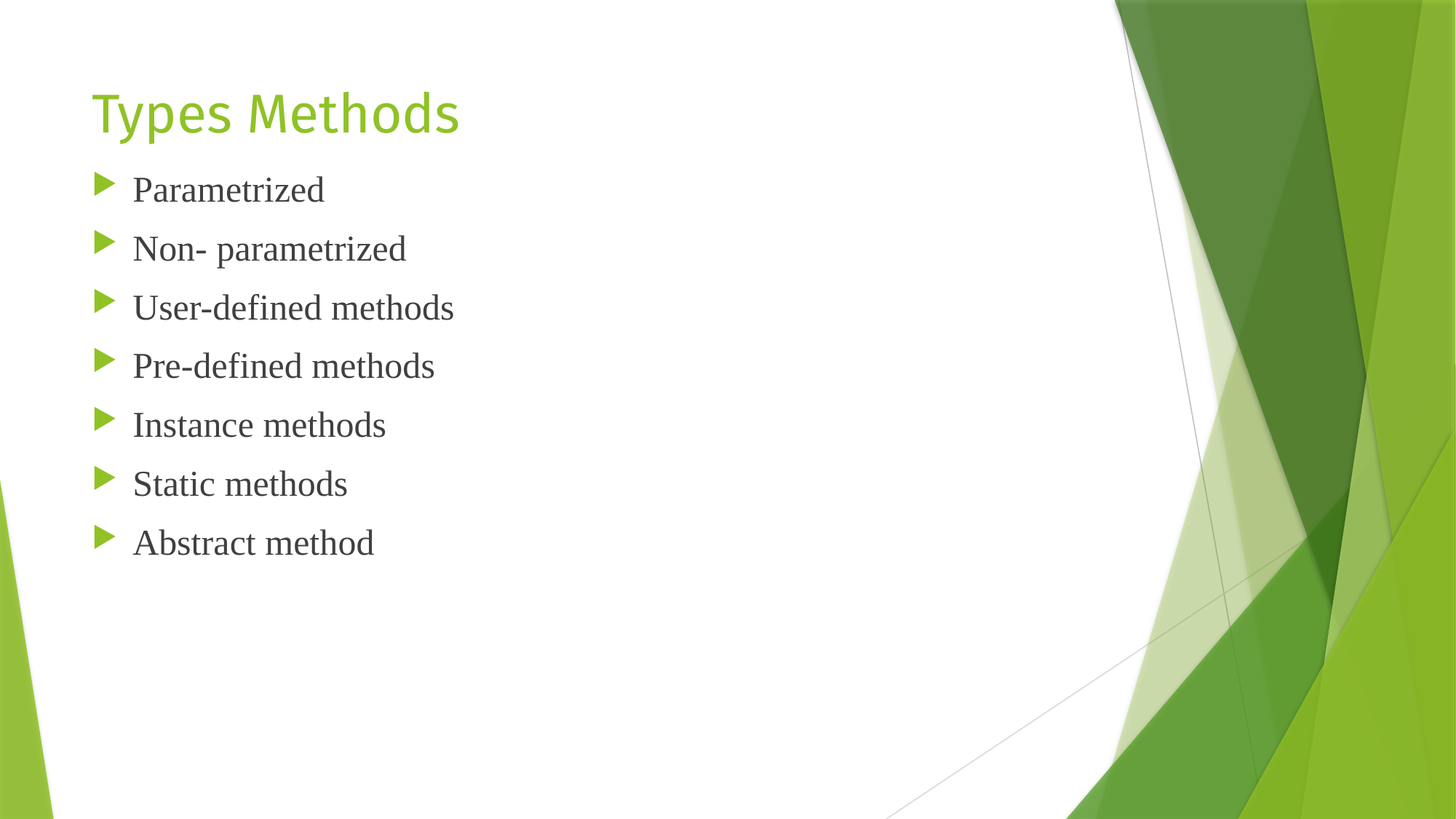

# Types Methods
Parametrized
Non- parametrized
User-defined methods
Pre-defined methods
Instance methods
Static methods
Abstract method